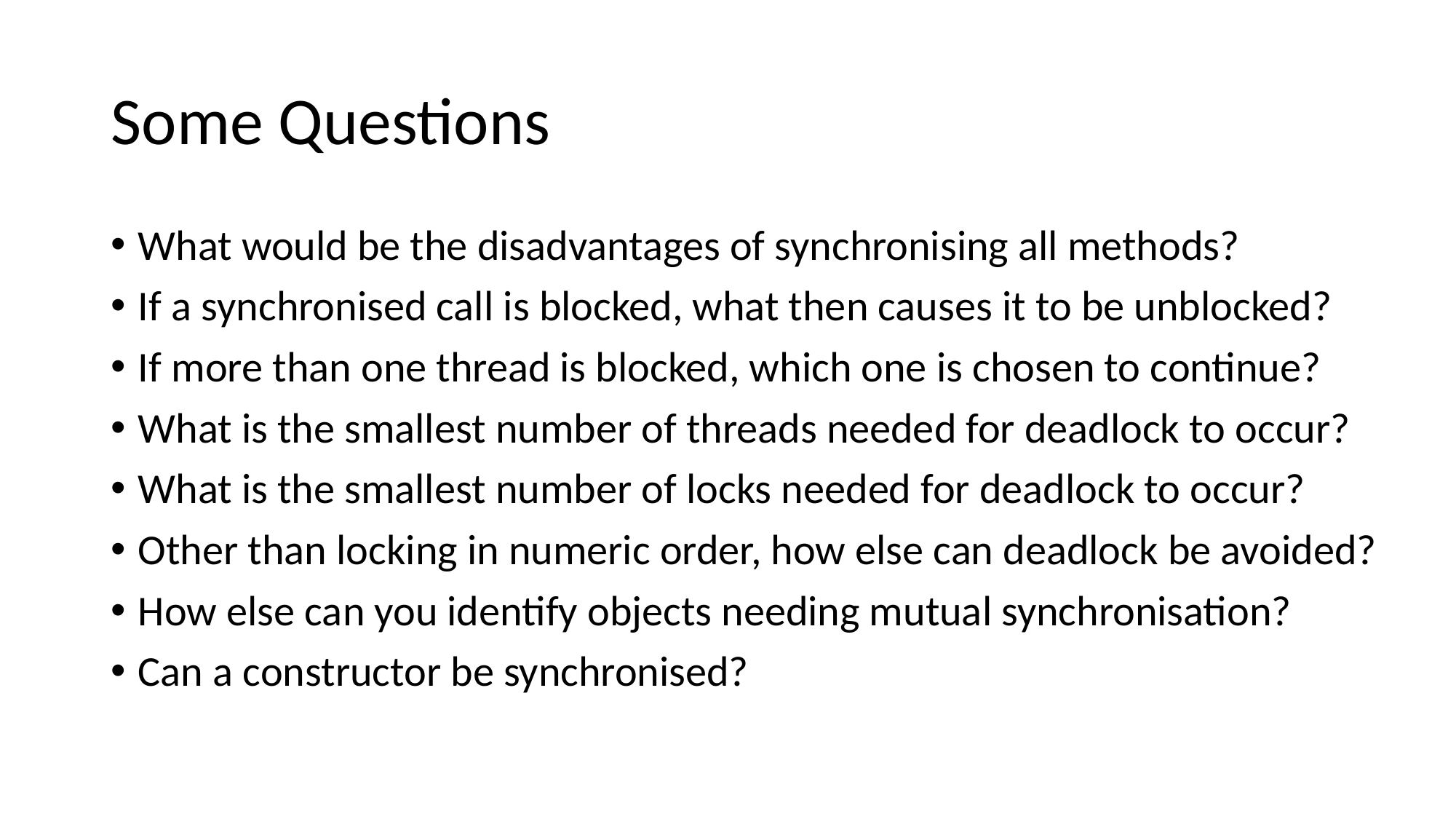

# Some Questions
What would be the disadvantages of synchronising all methods?
If a synchronised call is blocked, what then causes it to be unblocked?
If more than one thread is blocked, which one is chosen to continue?
What is the smallest number of threads needed for deadlock to occur?
What is the smallest number of locks needed for deadlock to occur?
Other than locking in numeric order, how else can deadlock be avoided?
How else can you identify objects needing mutual synchronisation?
Can a constructor be synchronised?